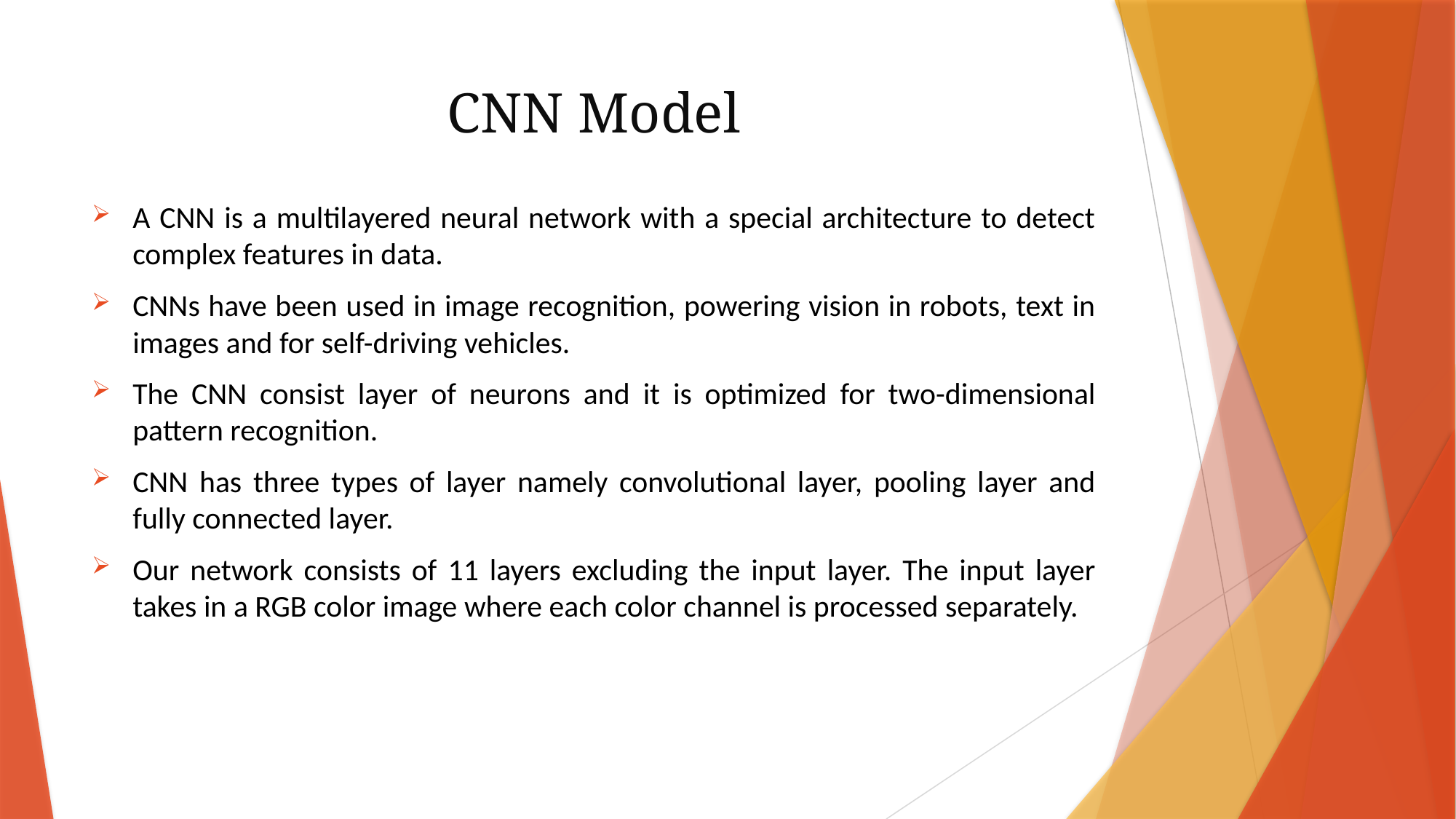

# CNN Model
A CNN is a multilayered neural network with a special architecture to detect complex features in data.
CNNs have been used in image recognition, powering vision in robots, text in images and for self-driving vehicles.
The CNN consist layer of neurons and it is optimized for two-dimensional pattern recognition.
CNN has three types of layer namely convolutional layer, pooling layer and fully connected layer.
Our network consists of 11 layers excluding the input layer. The input layer takes in a RGB color image where each color channel is processed separately.